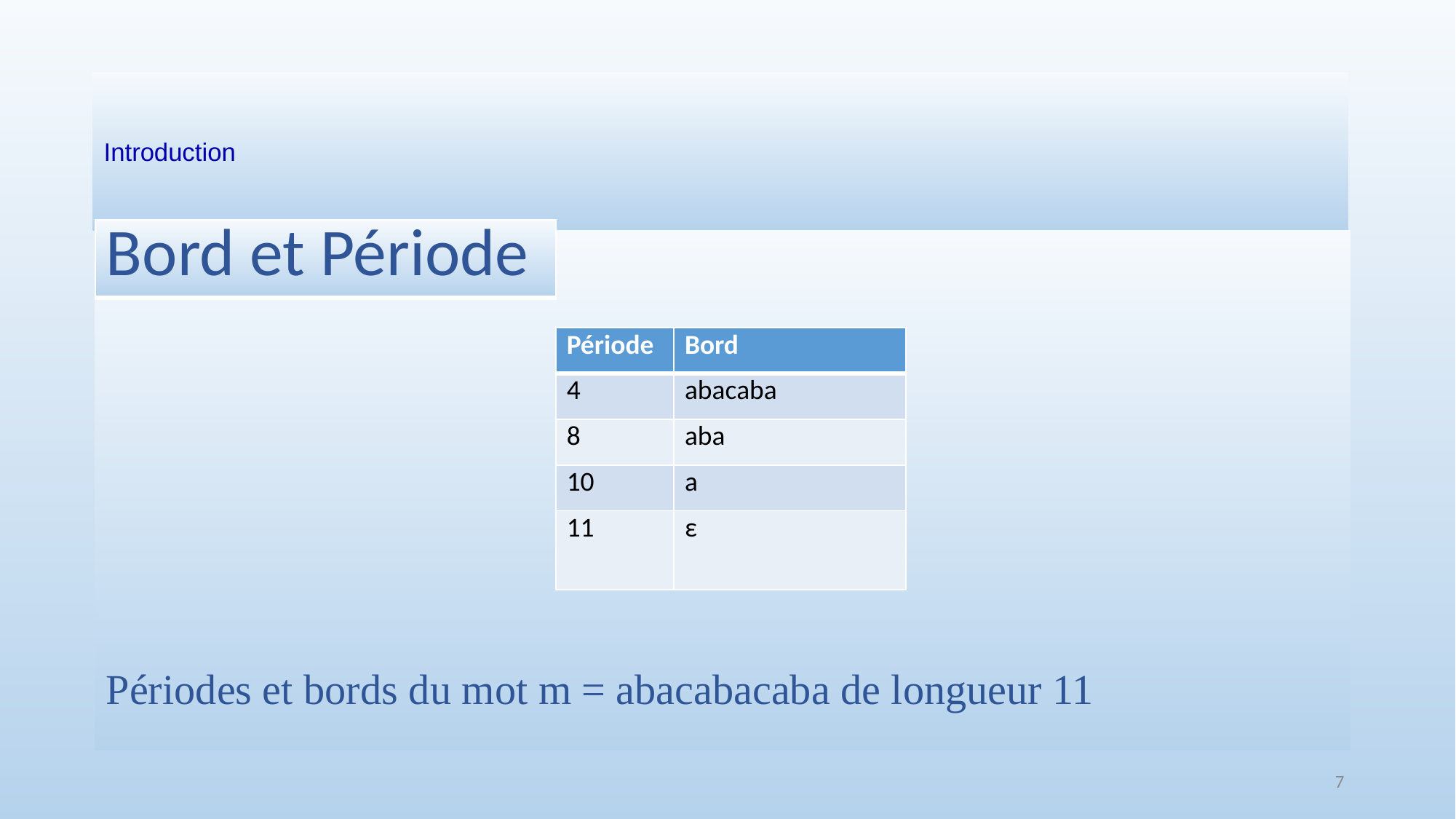

# Introduction
| Bord et Période |
| --- |

Périodes et bords du mot m = abacabacaba de longueur 11

| Période | Bord |
| --- | --- |
| 4 | abacaba |
| 8 | aba |
| 10 | a |
| 11 | ε |
7